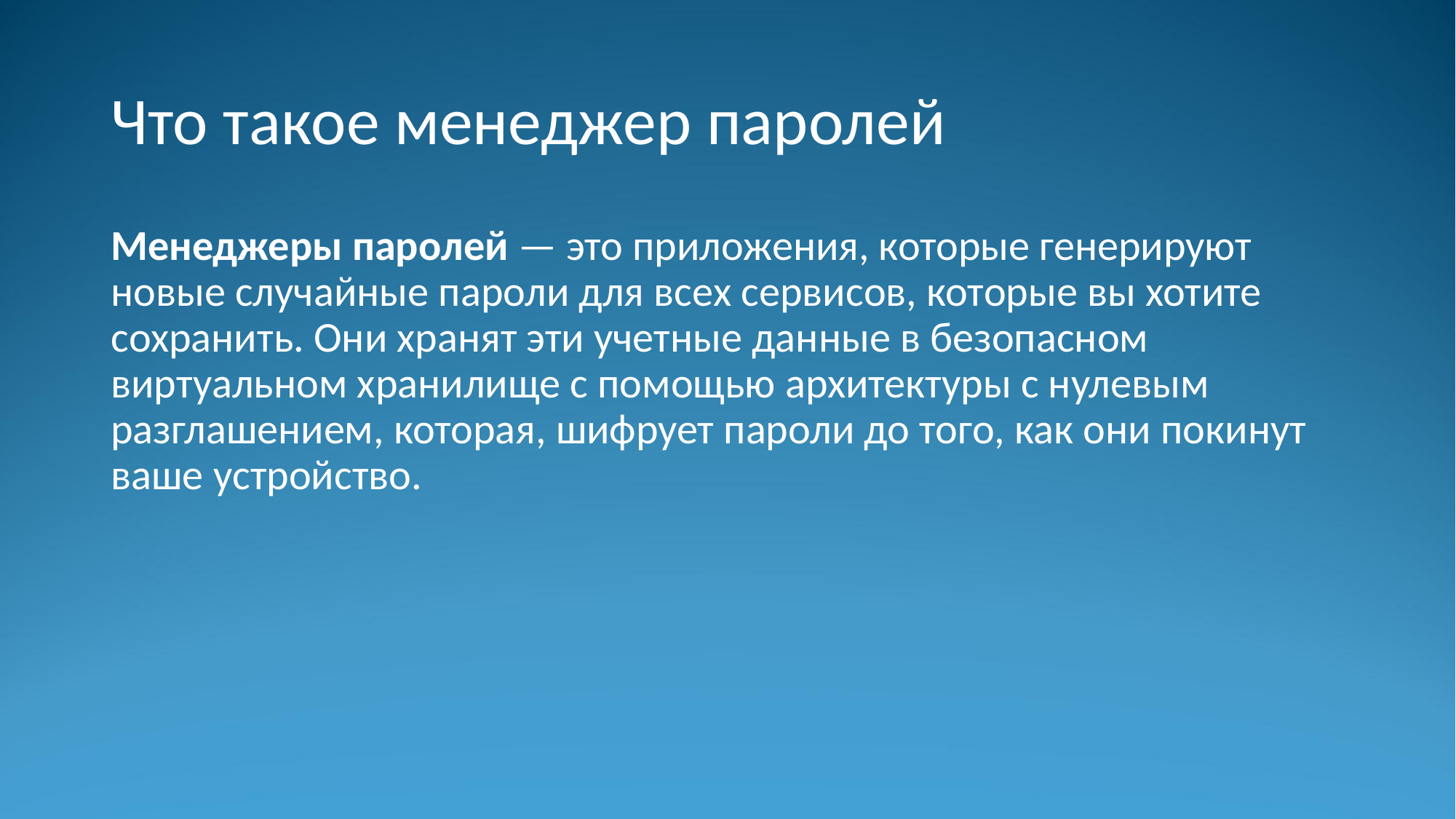

# Что такое менеджер паролей
Менеджеры паролей — это приложения, которые генерируют новые случайные пароли для всех сервисов, которые вы хотите сохранить. Они хранят эти учетные данные в безопасном виртуальном хранилище с помощью архитектуры с нулевым разглашением, которая, шифрует пароли до того, как они покинут ваше устройство.